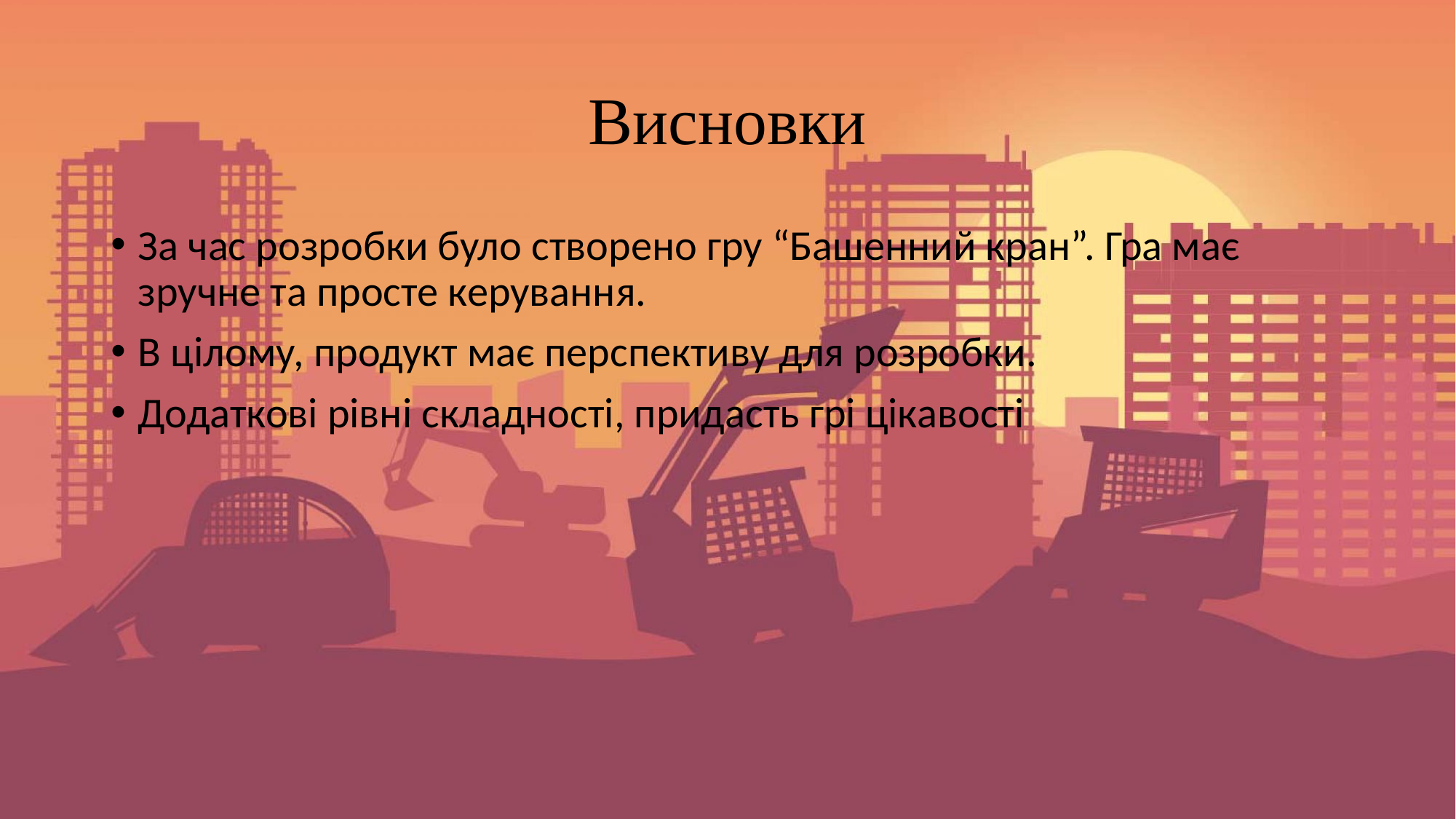

# Висновки
За час розробки було створено гру “Башенний кран”. Гра має зручне та просте керування.
В цілому, продукт має перспективу для розробки.
Додаткові рівні складності, придасть грі цікавості